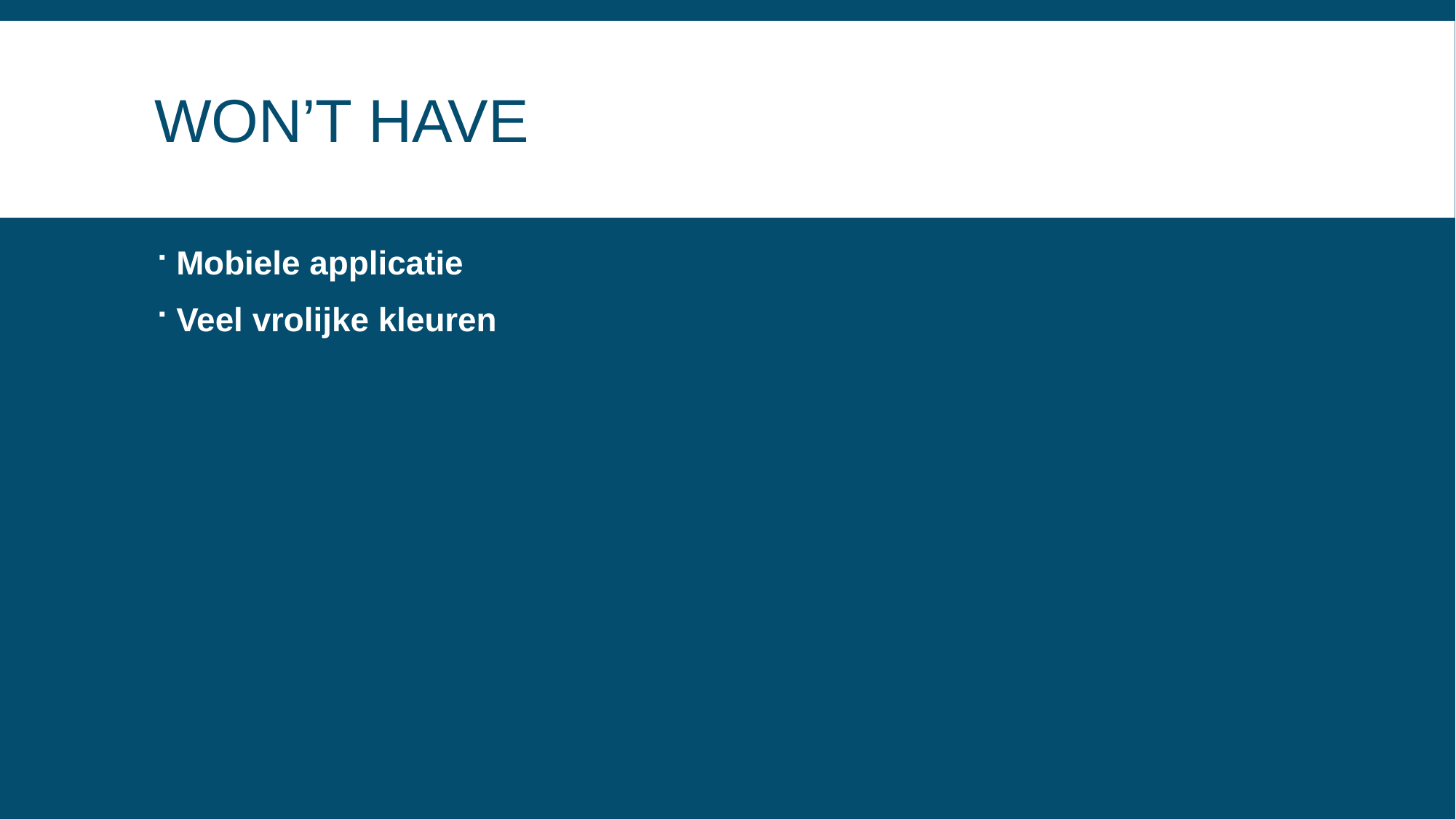

# Won’t have
Mobiele applicatie
Veel vrolijke kleuren